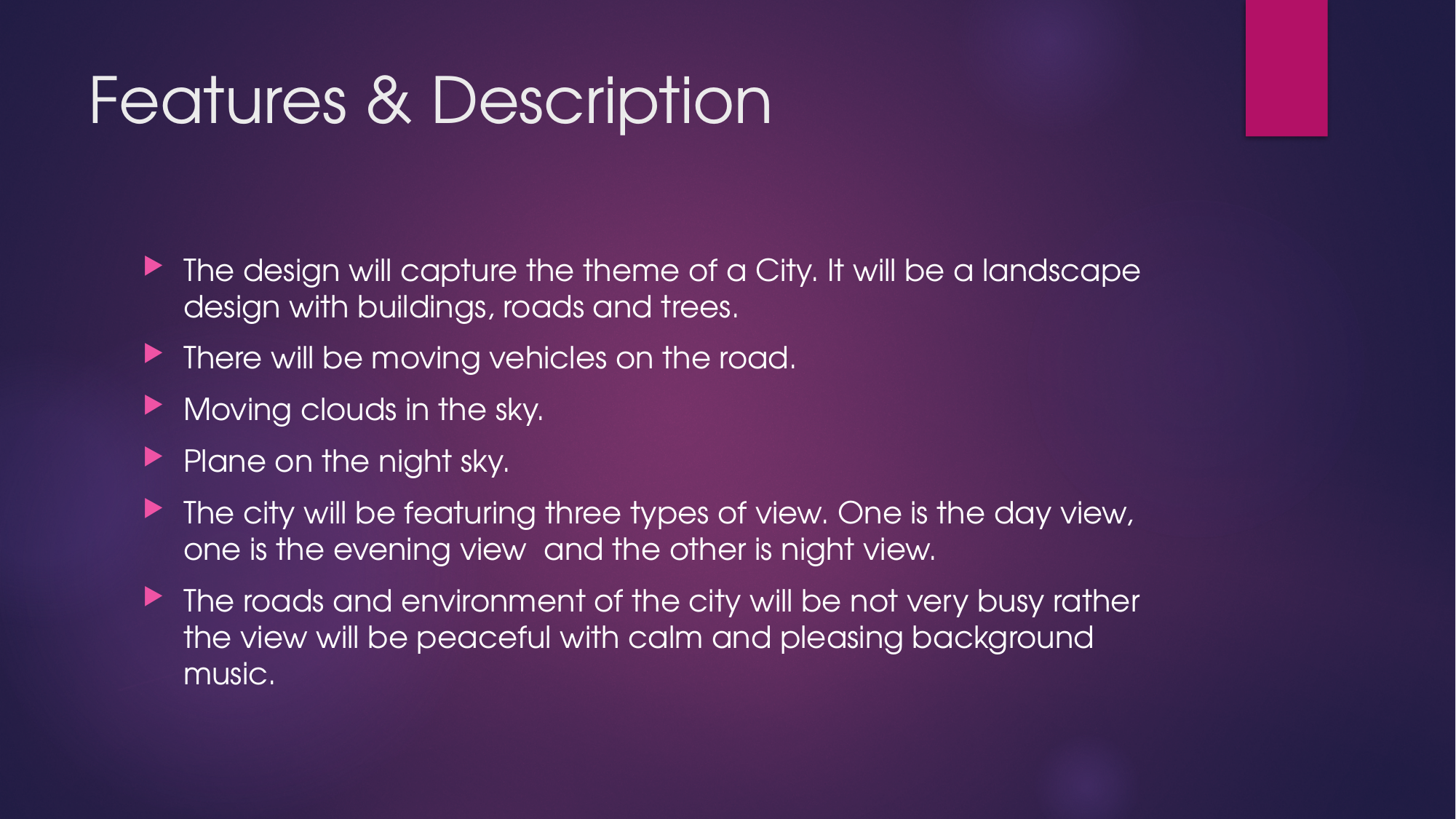

# Features & Description
The design will capture the theme of a City. It will be a landscape design with buildings, roads and trees.
There will be moving vehicles on the road.
Moving clouds in the sky.
Plane on the night sky.
The city will be featuring three types of view. One is the day view, one is the evening view  and the other is night view.
The roads and environment of the city will be not very busy rather the view will be peaceful with calm and pleasing background music.